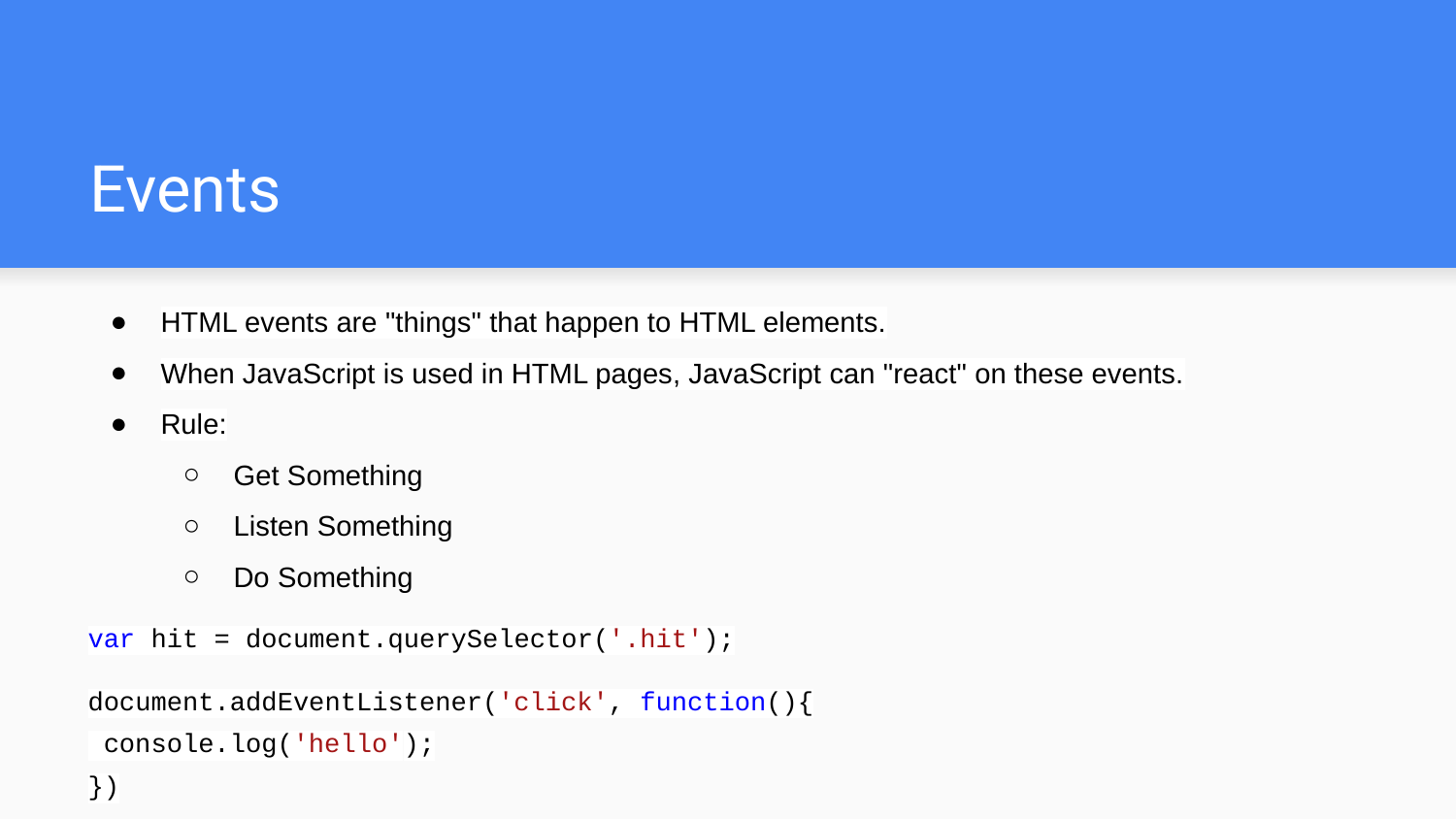

# Events
HTML events are "things" that happen to HTML elements.
When JavaScript is used in HTML pages, JavaScript can "react" on these events.
Rule:
Get Something
Listen Something
Do Something
var hit = document.querySelector('.hit');

document.addEventListener('click', function(){
 console.log('hello');
})